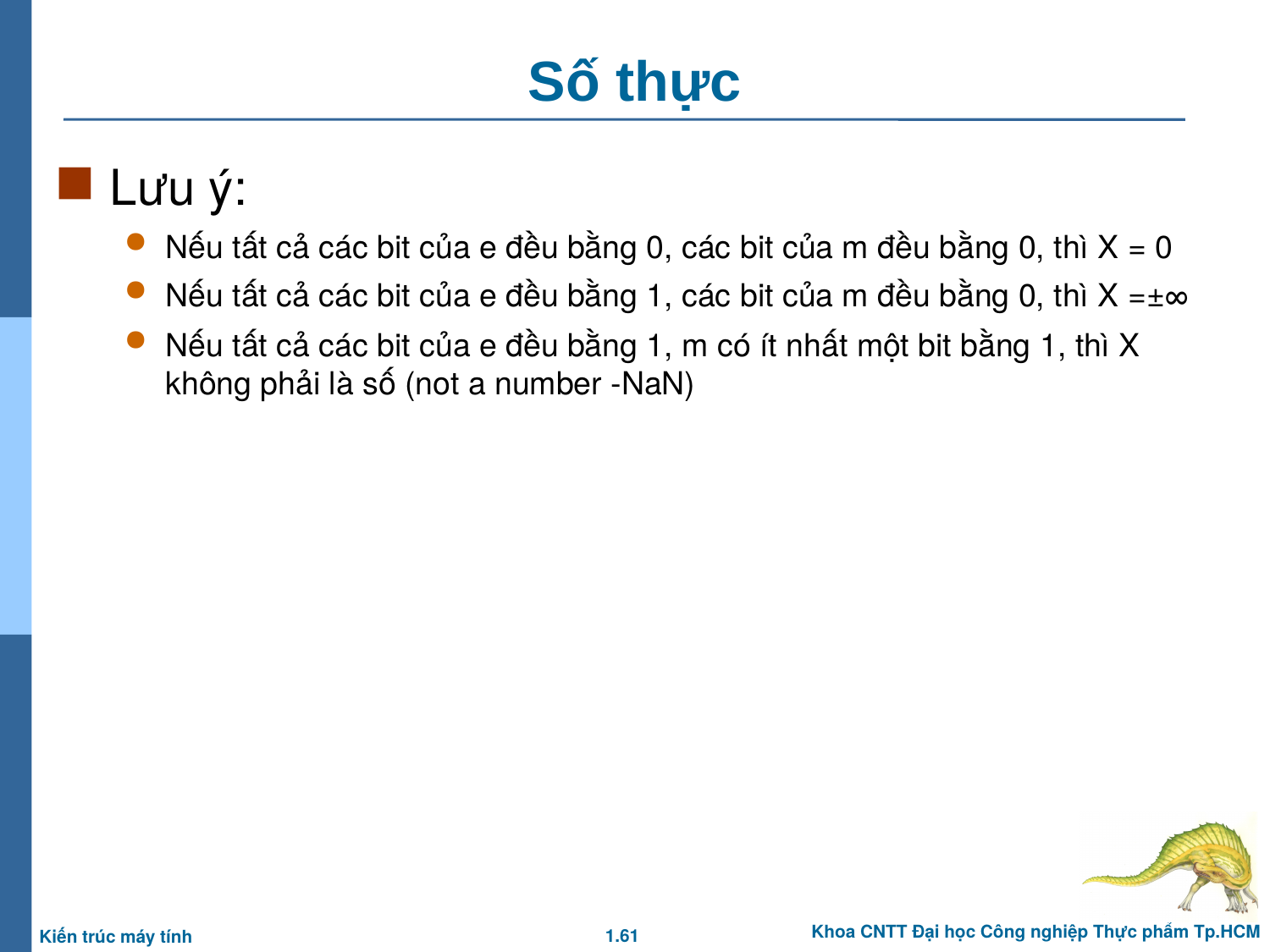

# Số thực
Lưu ý:
Nếu tất cả các bit của e đều bằng 0, các bit của m đều bằng 0, thì X = 0
Nếu tất cả các bit của e đều bằng 1, các bit của m đều bằng 0, thì X =±∞
Nếu tất cả các bit của e đều bằng 1, m có ít nhất một bit bằng 1, thì X không phải là số (not a number -NaN)